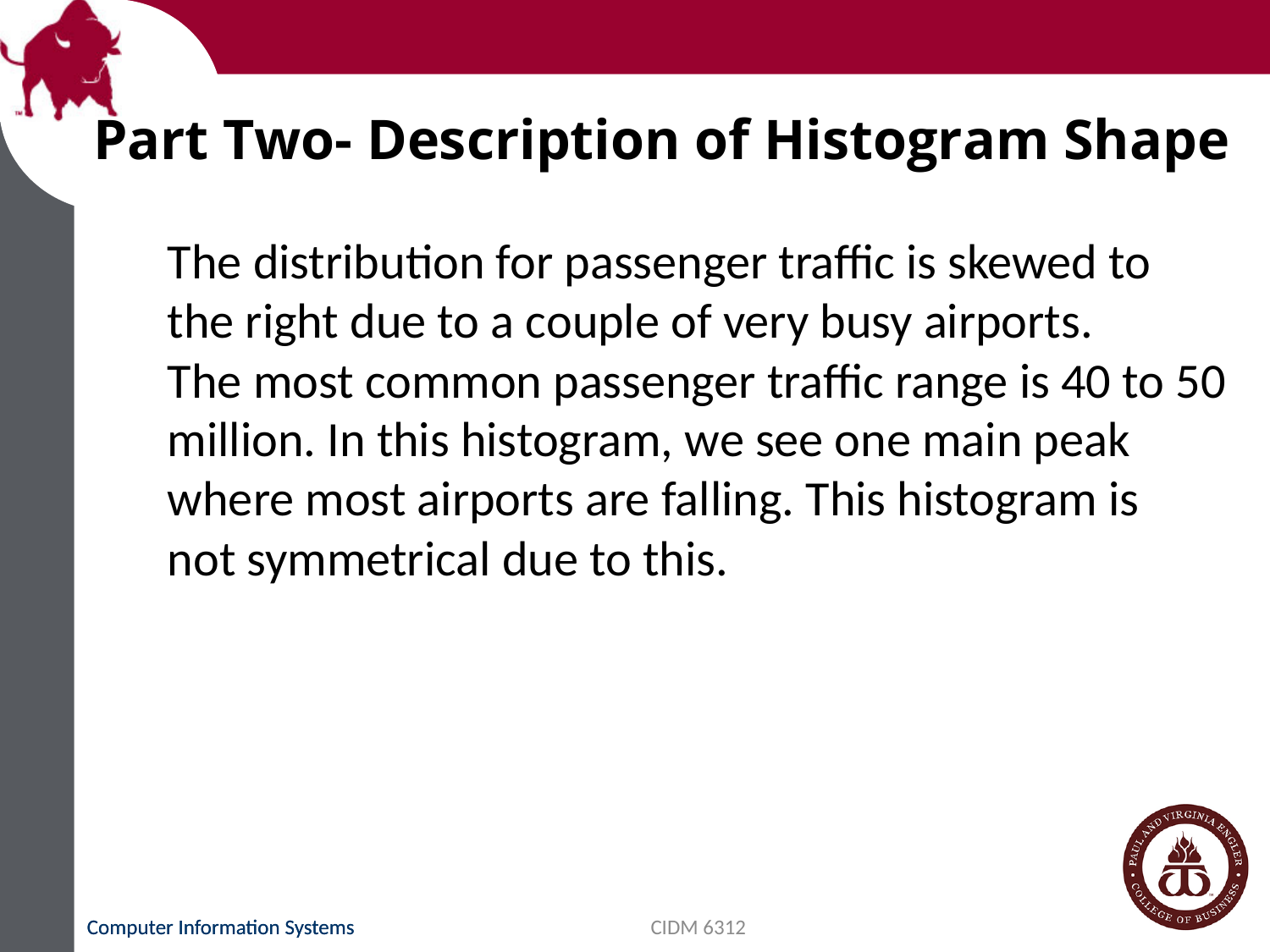

# Part Two- Description of Histogram Shape
The distribution for passenger traffic is skewed to
the right due to a couple of very busy airports.
The most common passenger traffic range is 40 to 50
million. In this histogram, we see one main peak
where most airports are falling. This histogram is
not symmetrical due to this.
CIDM 6312